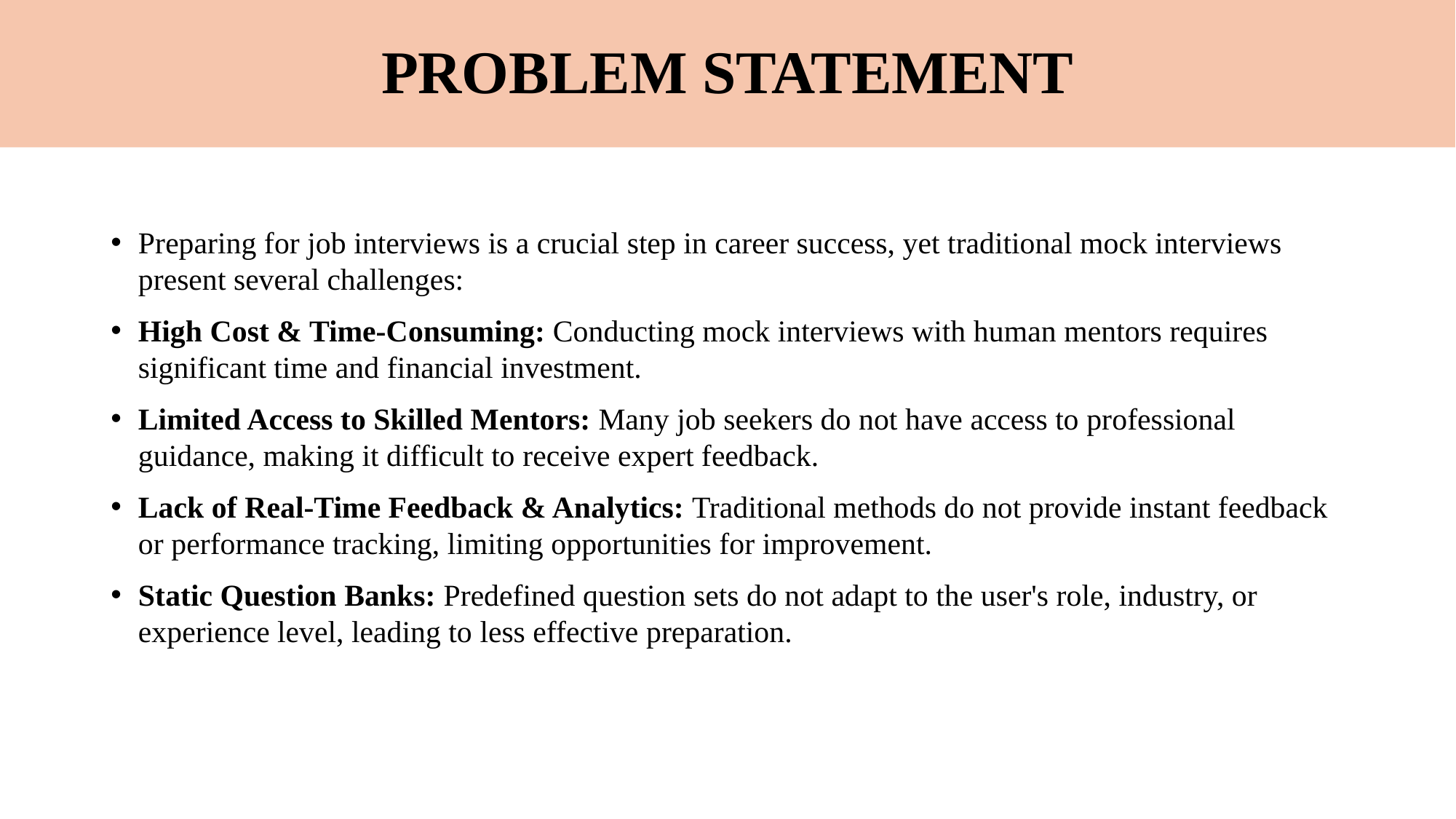

# PROBLEM STATEMENT
Preparing for job interviews is a crucial step in career success, yet traditional mock interviews present several challenges:
High Cost & Time-Consuming: Conducting mock interviews with human mentors requires significant time and financial investment.
Limited Access to Skilled Mentors: Many job seekers do not have access to professional guidance, making it difficult to receive expert feedback.
Lack of Real-Time Feedback & Analytics: Traditional methods do not provide instant feedback or performance tracking, limiting opportunities for improvement.
Static Question Banks: Predefined question sets do not adapt to the user's role, industry, or experience level, leading to less effective preparation.